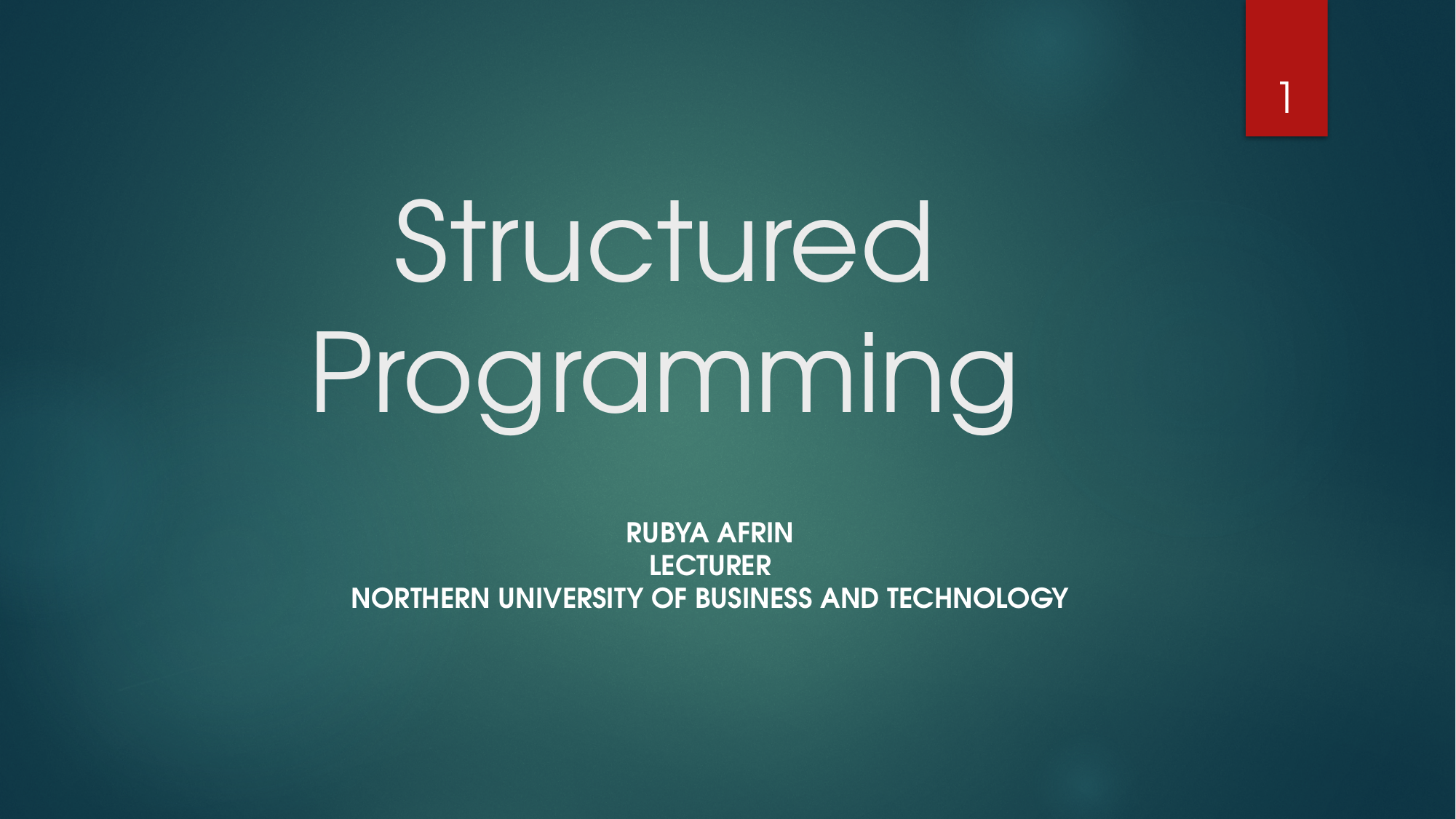

1
# Structured Programming
Rubya Afrin
Lecturer
Northern University of Business and Technology